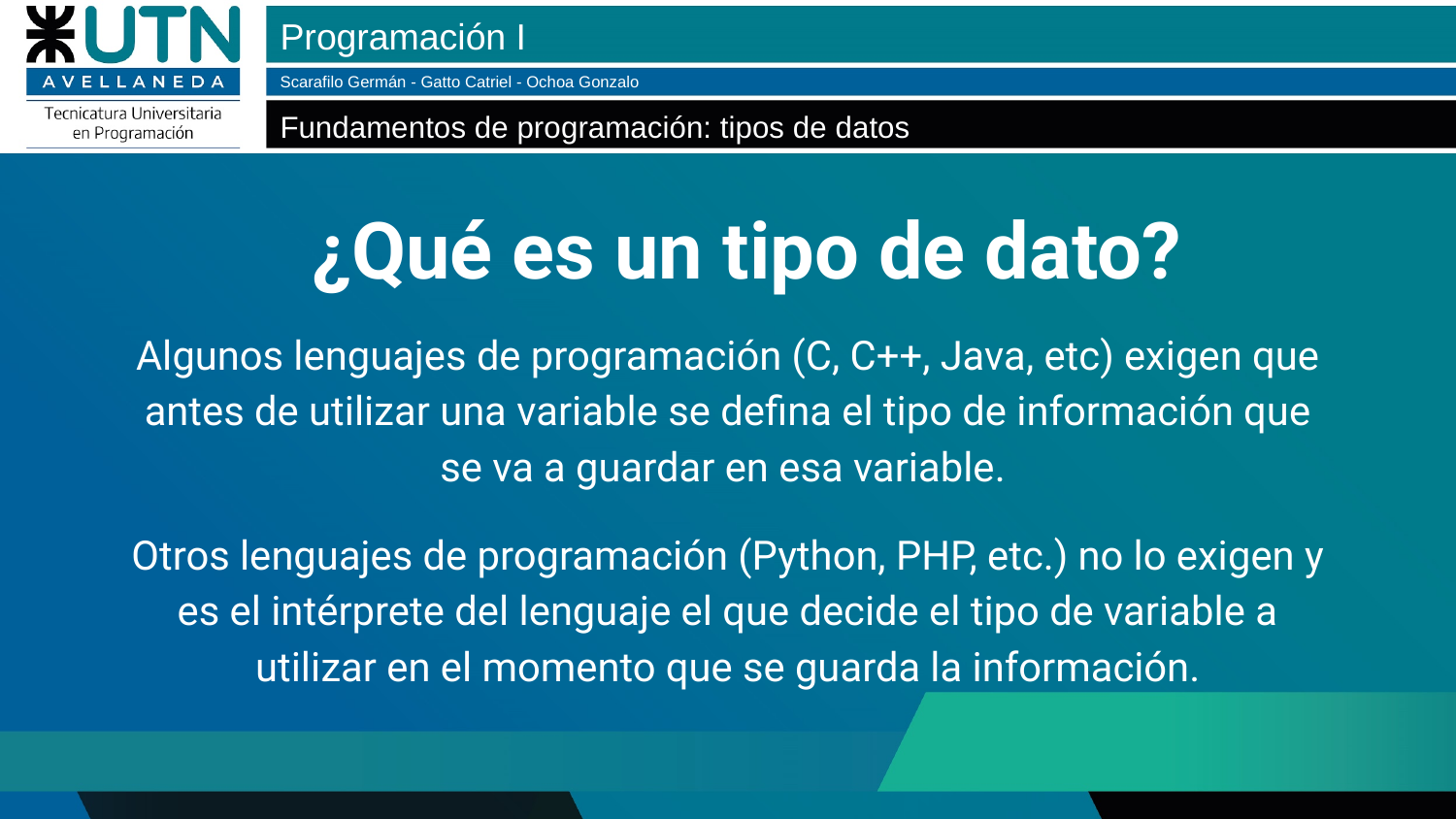

¿Qué es un tipo de dato?

Algunos lenguajes de programación (C, C++, Java, etc) exigen que antes de utilizar una variable se defina el tipo de información que se va a guardar en esa variable.
Otros lenguajes de programación (Python, PHP, etc.) no lo exigen y es el intérprete del lenguaje el que decide el tipo de variable a utilizar en el momento que se guarda la información.